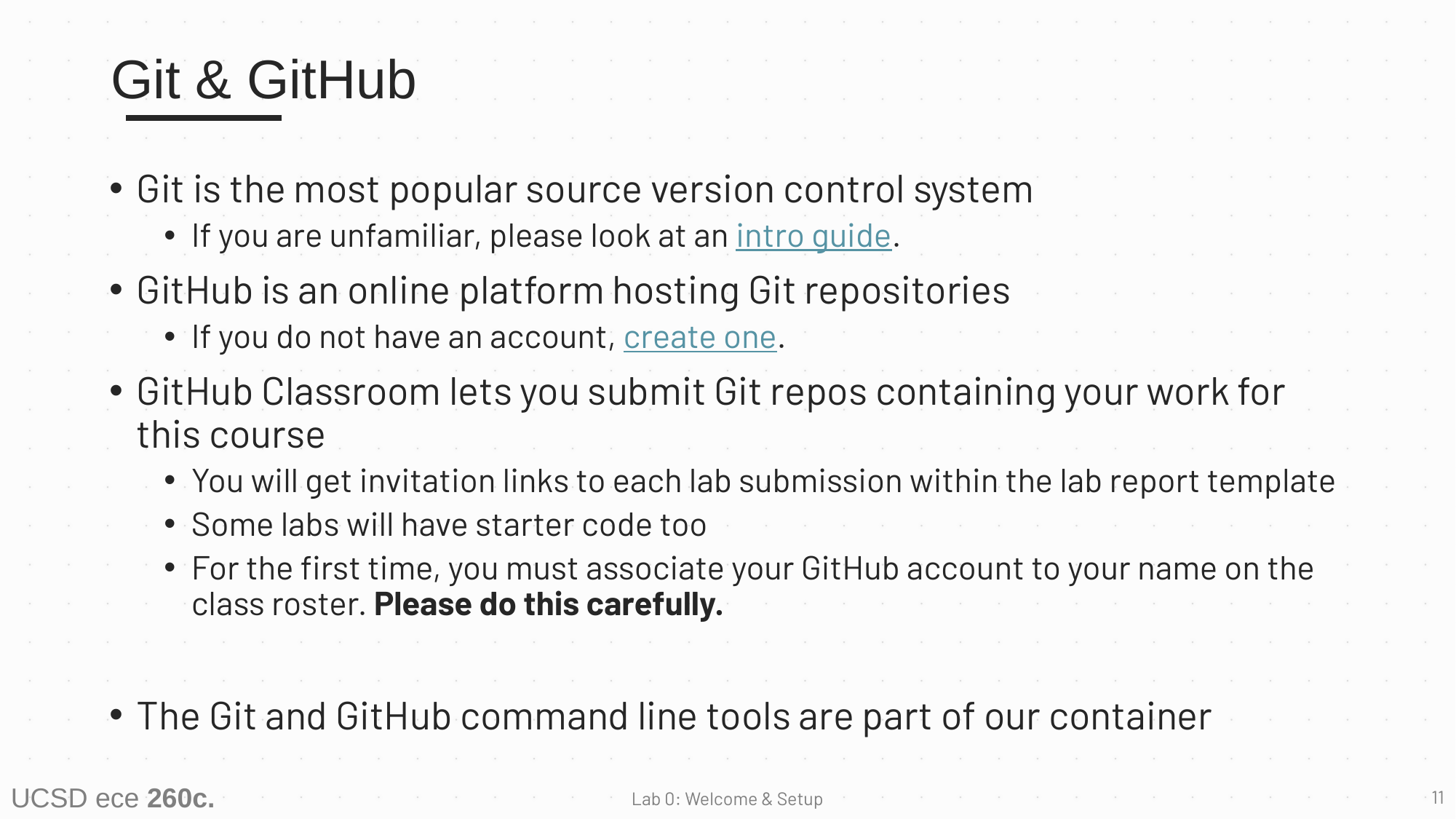

# Git & GitHub
Git is the most popular source version control system
If you are unfamiliar, please look at an intro guide.
GitHub is an online platform hosting Git repositories
If you do not have an account, create one.
GitHub Classroom lets you submit Git repos containing your work for this course
You will get invitation links to each lab submission within the lab report template
Some labs will have starter code too
For the first time, you must associate your GitHub account to your name on the class roster. Please do this carefully.

The Git and GitHub command line tools are part of our container

11
Lab 0: Welcome & Setup